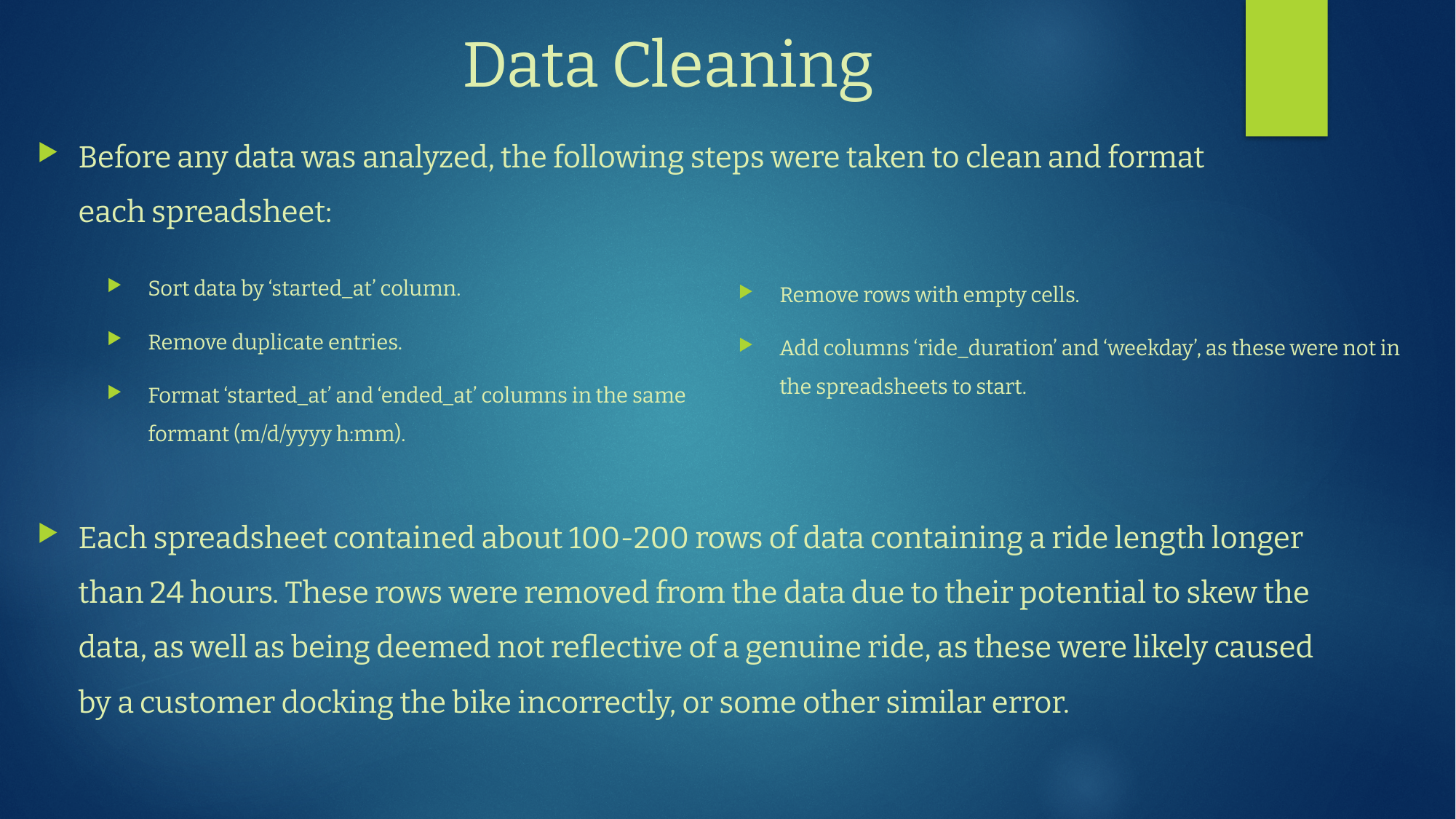

# Data Cleaning
Before any data was analyzed, the following steps were taken to clean and format each spreadsheet:
Sort data by ‘started_at’ column.
Remove duplicate entries.
Format ‘started_at’ and ‘ended_at’ columns in the same formant (m/d/yyyy h:mm).
Remove rows with empty cells.
Add columns ‘ride_duration’ and ‘weekday’, as these were not in the spreadsheets to start.

Each spreadsheet contained about 100-200 rows of data containing a ride length longer than 24 hours. These rows were removed from the data due to their potential to skew the data, as well as being deemed not reflective of a genuine ride, as these were likely caused by a customer docking the bike incorrectly, or some other similar error.